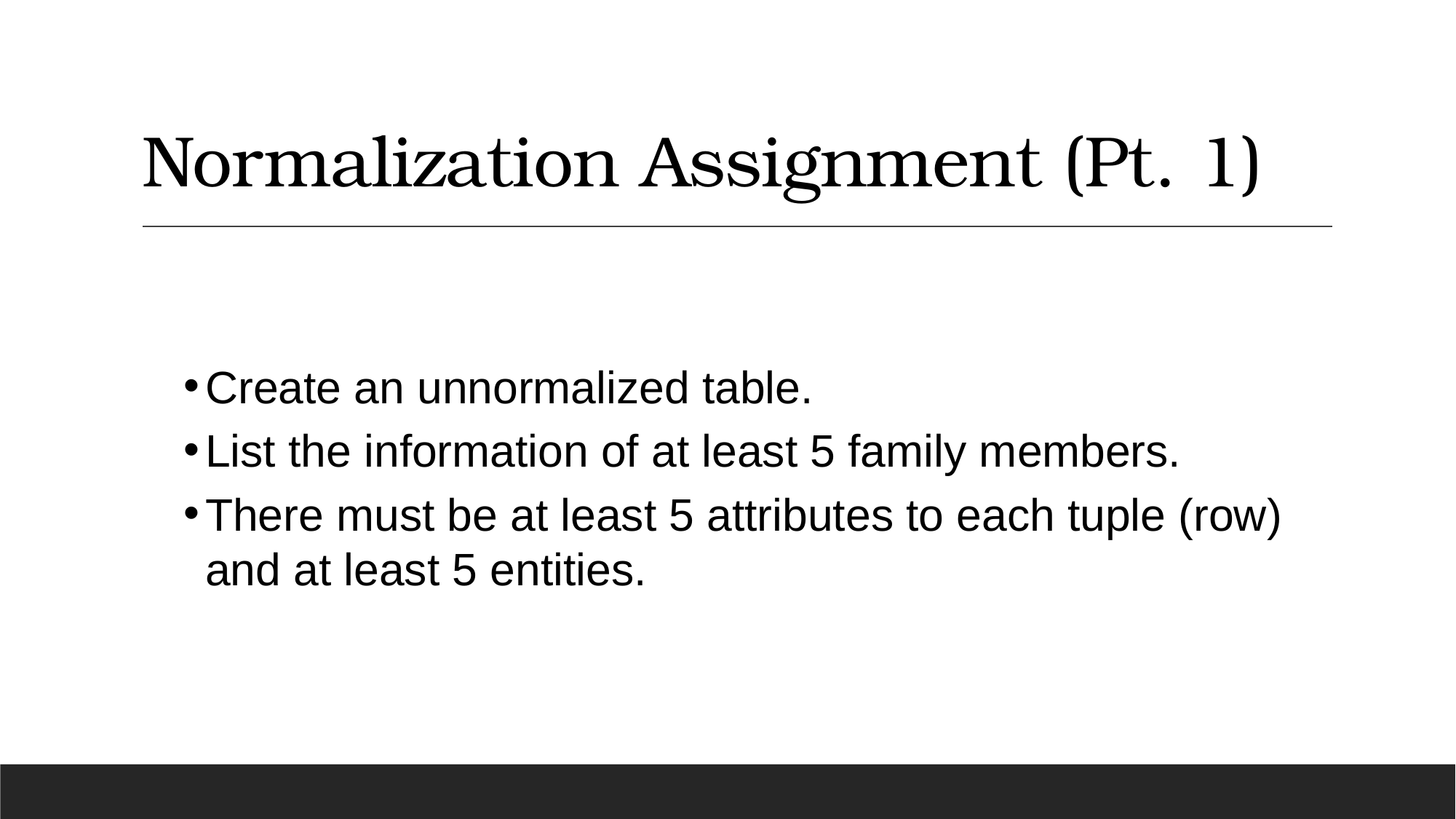

# Normalization Assignment (Pt. 1)
Create an unnormalized table.
List the information of at least 5 family members.
There must be at least 5 attributes to each tuple (row) and at least 5 entities.